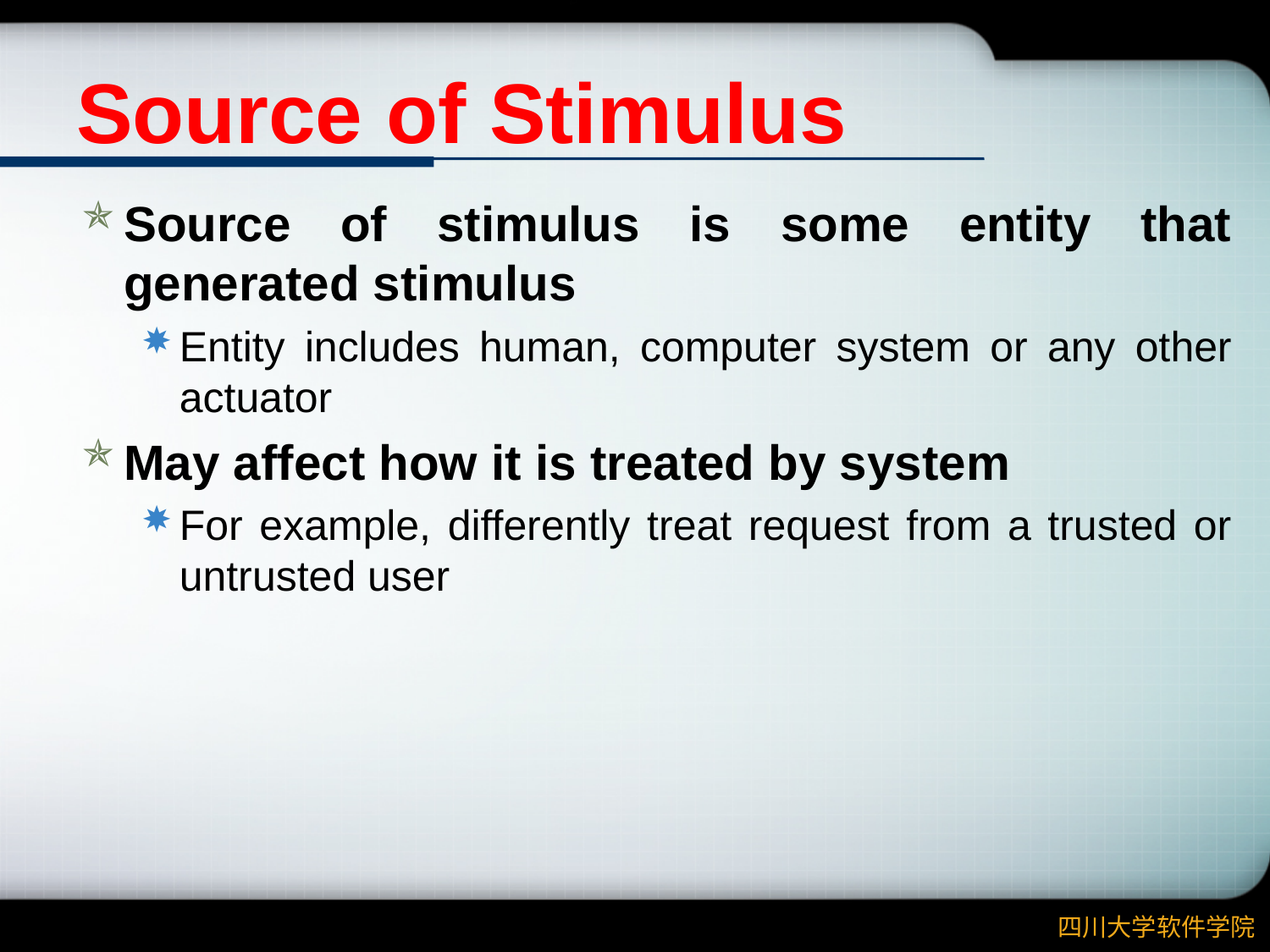

# Source of Stimulus
Source of stimulus is some entity that generated stimulus
Entity includes human, computer system or any other actuator
May affect how it is treated by system
For example, differently treat request from a trusted or untrusted user